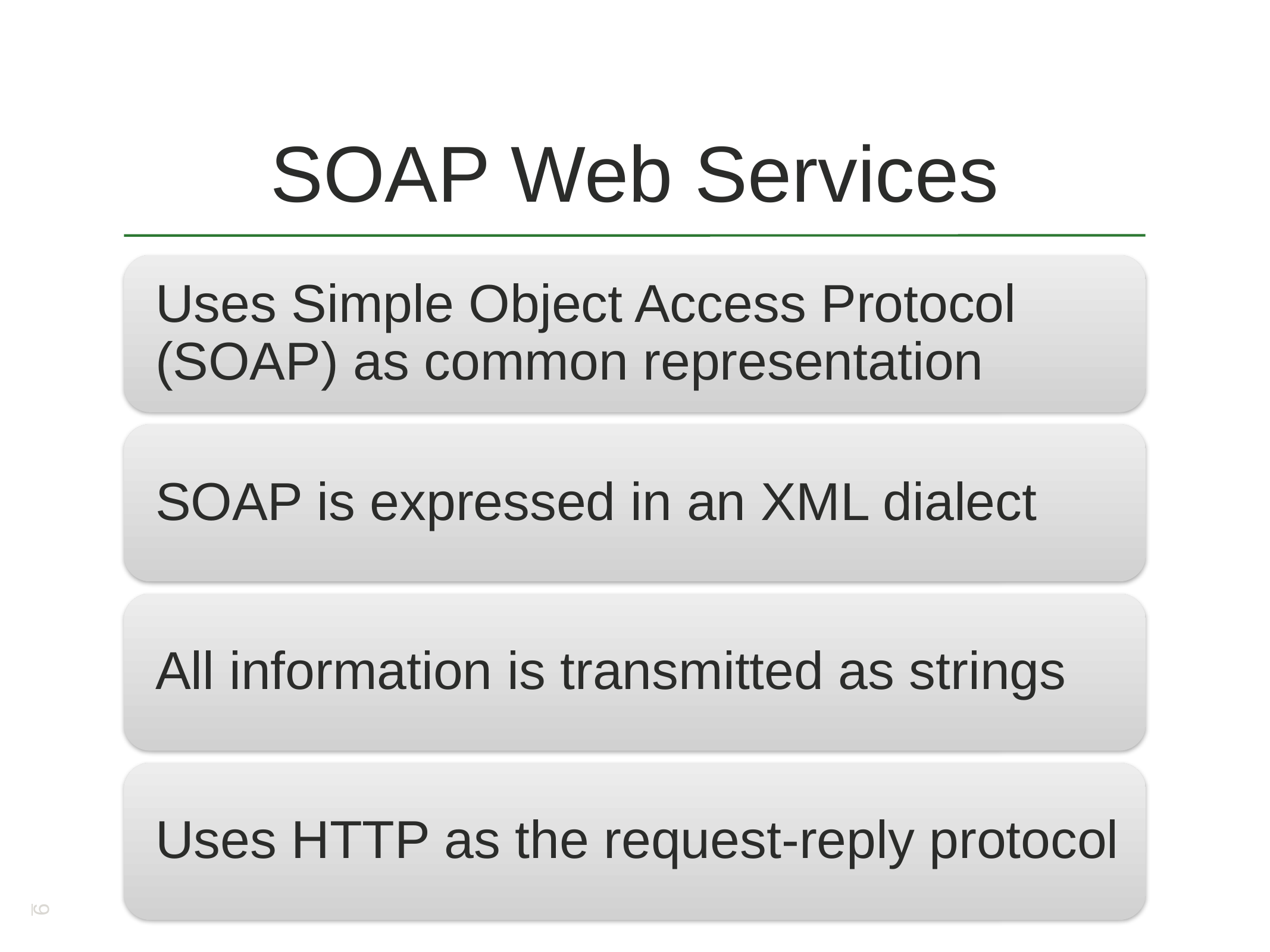

# SOAP Web Services
Uses Simple Object Access Protocol (SOAP) as common representation
SOAP is expressed in an XML dialect
All information is transmitted as strings
Uses HTTP as the request-reply protocol
9